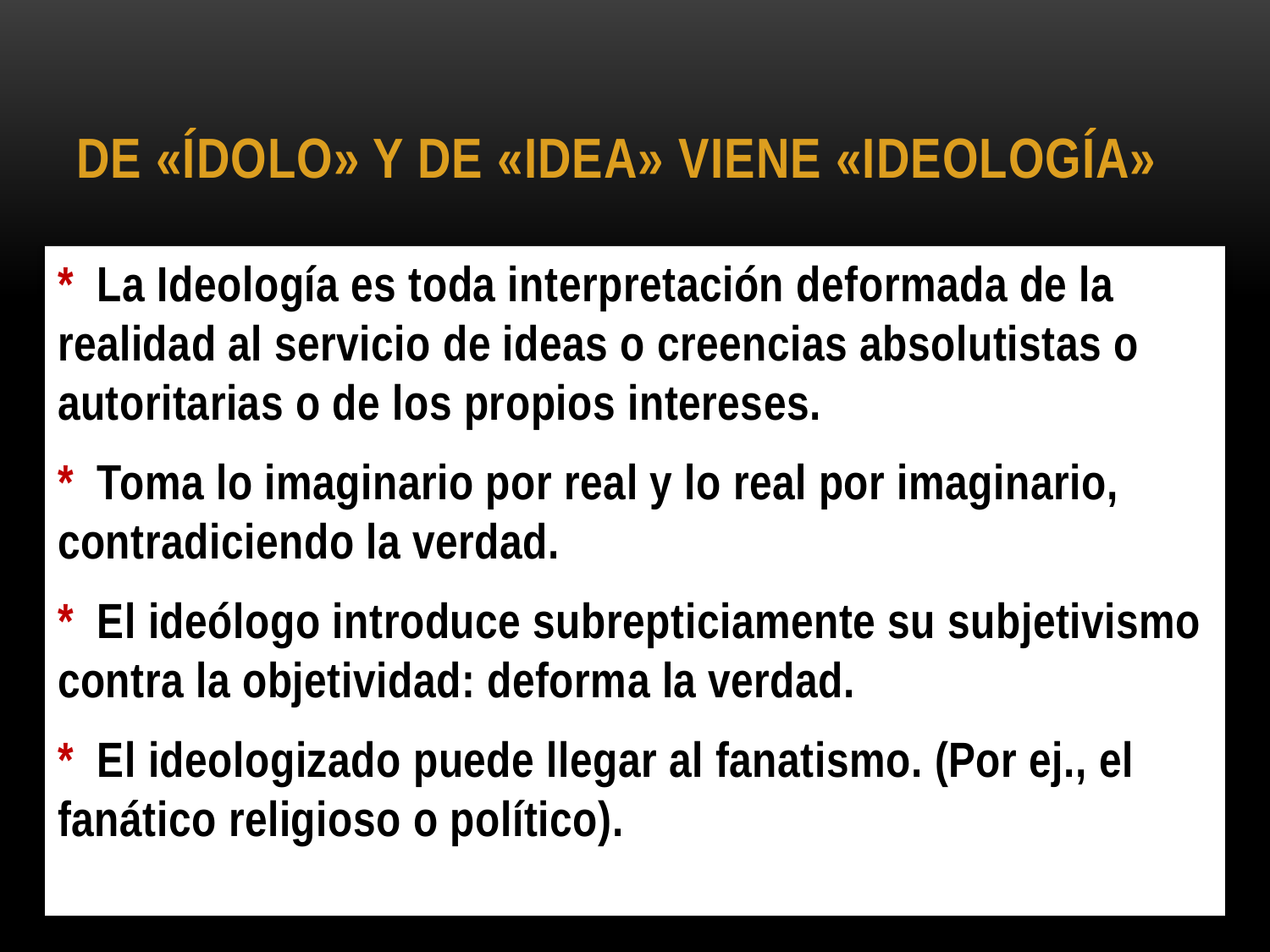

# De «ídolo» y de «idea» viene «IDEOLOGÍA»
*  La Ideología es toda interpretación deformada de la realidad al servicio de ideas o creencias absolutistas o autoritarias o de los propios intereses.
*  Toma lo imaginario por real y lo real por imaginario, contradiciendo la verdad.
*  El ideólogo introduce subrepticiamente su subjetivismo contra la objetividad: deforma la verdad.
*  El ideologizado puede llegar al fanatismo. (Por ej., el fanático religioso o político).